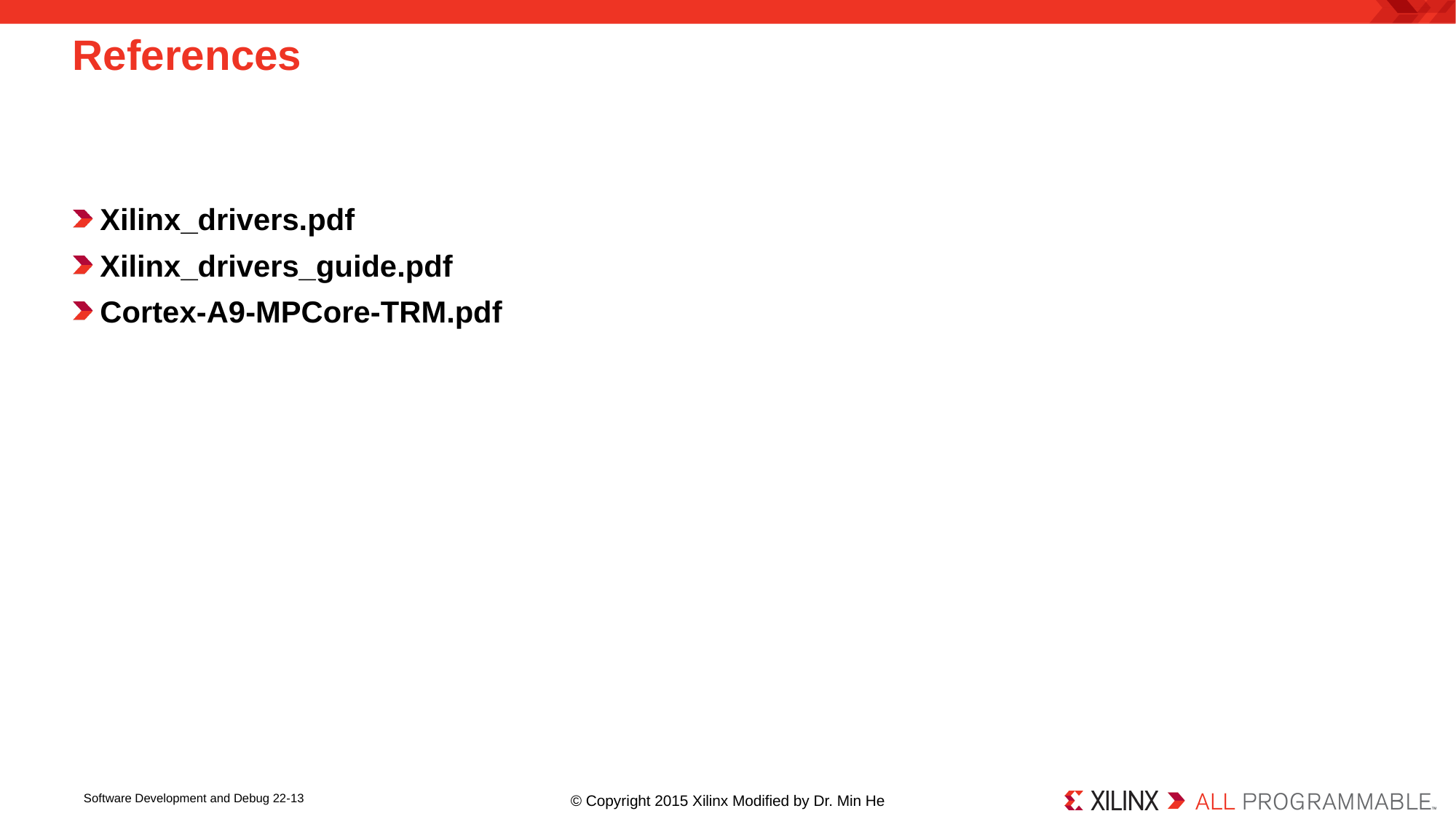

# References
Xilinx_drivers.pdf
Xilinx_drivers_guide.pdf
Cortex-A9-MPCore-TRM.pdf
Software Development and Debug 22-13
© Copyright 2015 Xilinx Modified by Dr. Min He